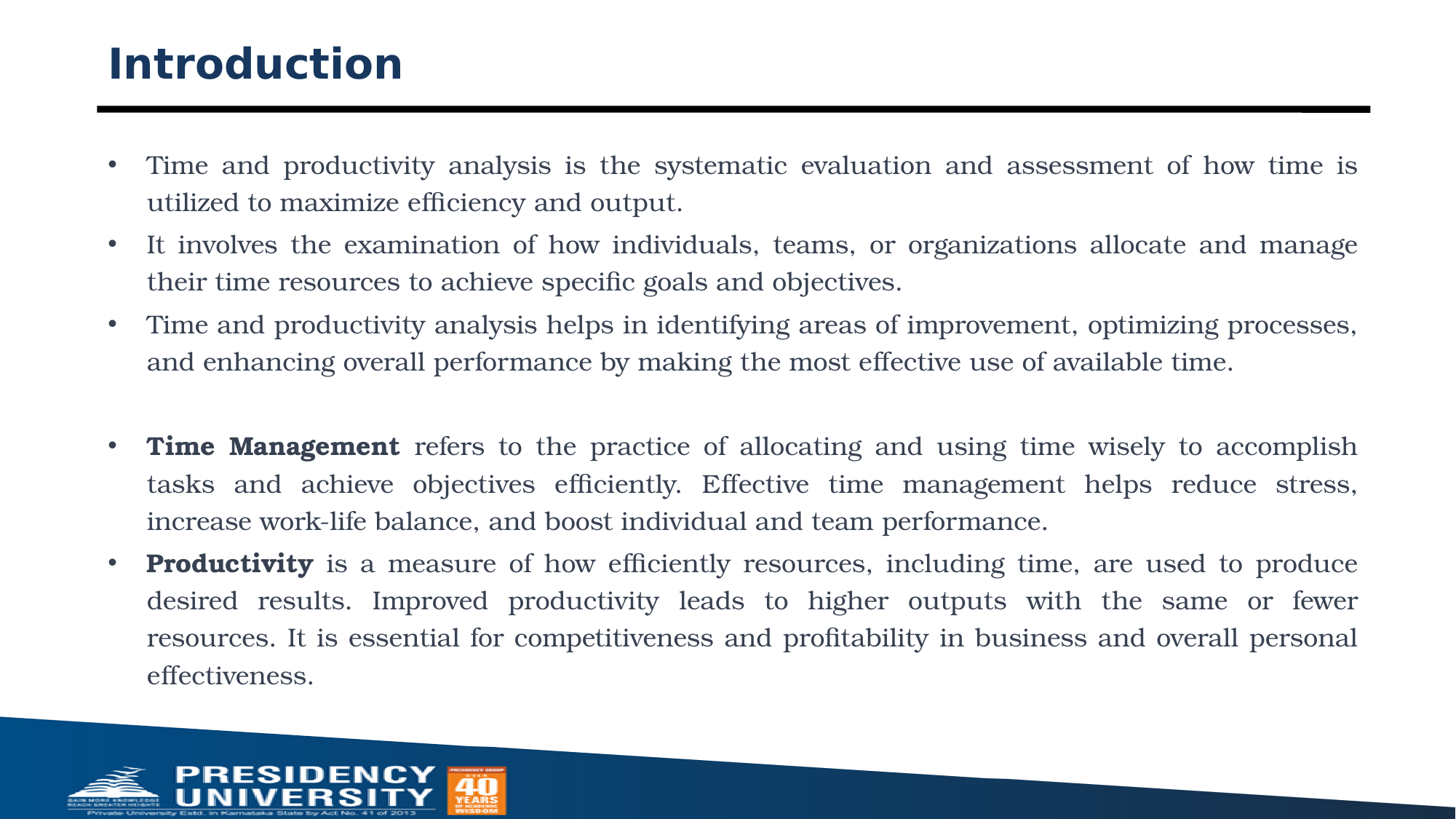

# Introduction
Time and productivity analysis is the systematic evaluation and assessment of how time is utilized to maximize efficiency and output.
It involves the examination of how individuals, teams, or organizations allocate and manage their time resources to achieve specific goals and objectives.
Time and productivity analysis helps in identifying areas of improvement, optimizing processes, and enhancing overall performance by making the most effective use of available time.

Time Management refers to the practice of allocating and using time wisely to accomplish tasks and achieve objectives efficiently. Effective time management helps reduce stress, increase work-life balance, and boost individual and team performance.
Productivity is a measure of how efficiently resources, including time, are used to produce desired results. Improved productivity leads to higher outputs with the same or fewer resources. It is essential for competitiveness and profitability in business and overall personal effectiveness.